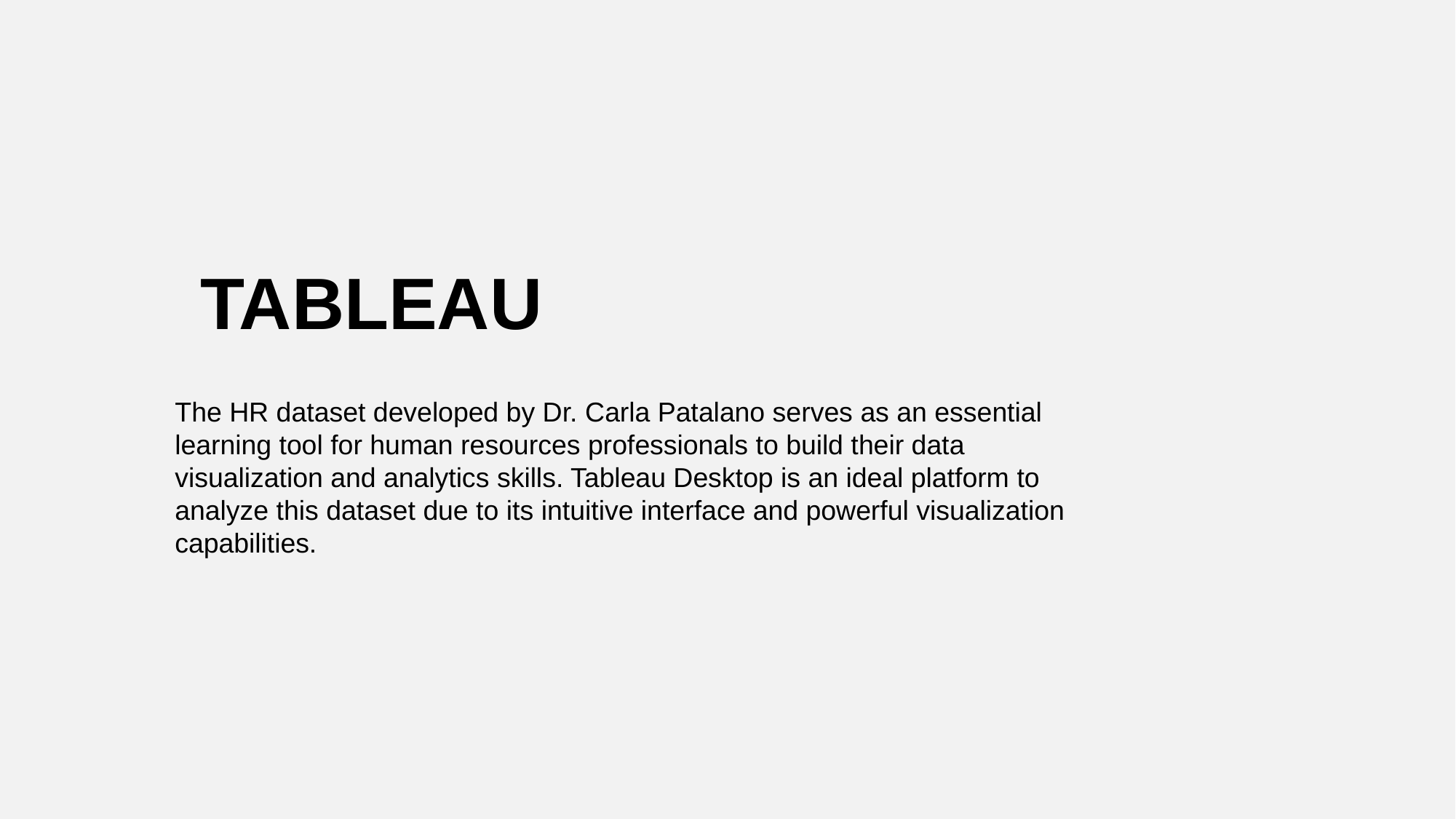

TABLEAU
The HR dataset developed by Dr. Carla Patalano serves as an essential learning tool for human resources professionals to build their data visualization and analytics skills. Tableau Desktop is an ideal platform to analyze this dataset due to its intuitive interface and powerful visualization capabilities.